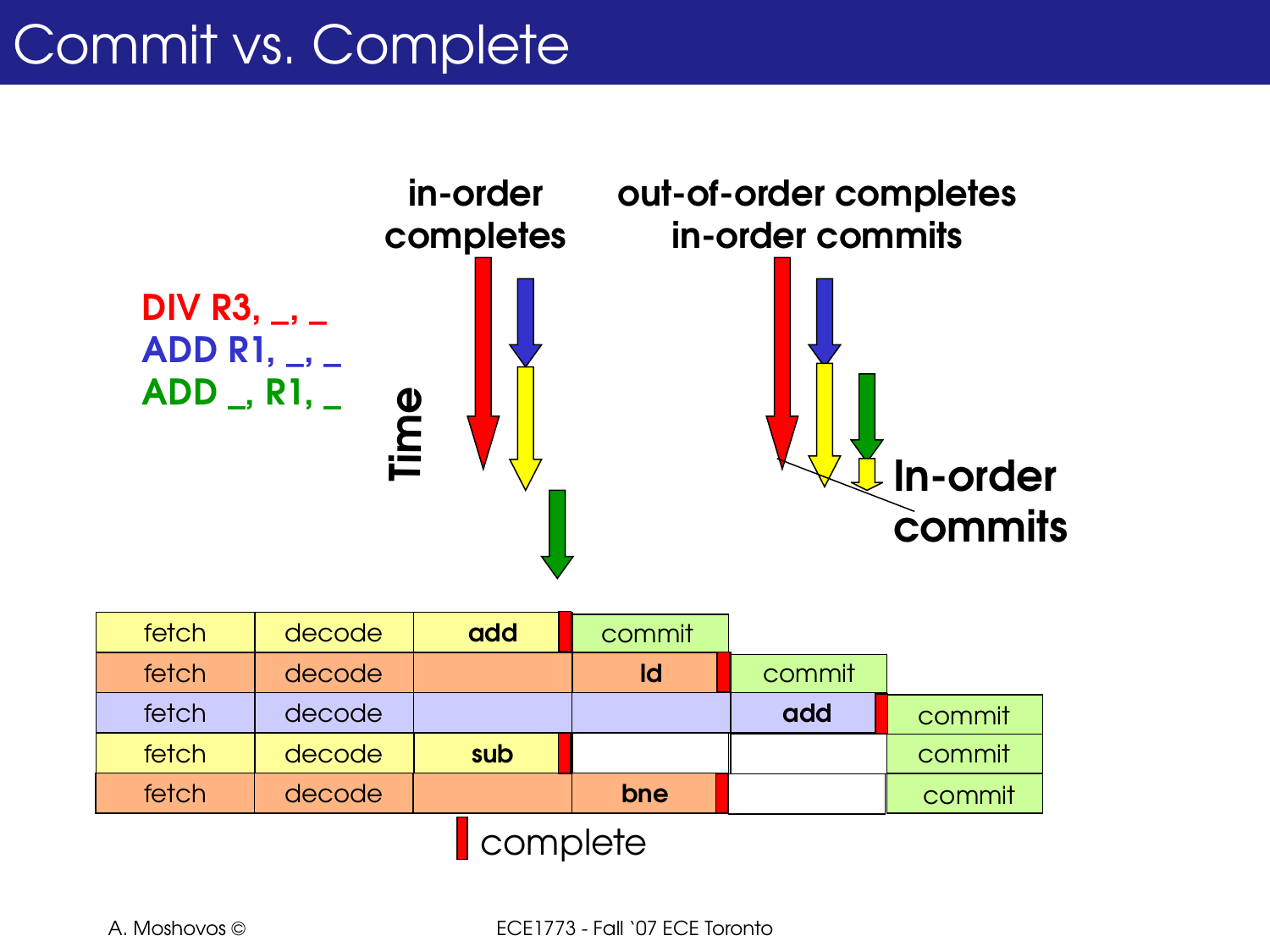

# Commit vs. Complete
in-order
completes
out-of-order completes
in-order commits

DIV R3, _, _
ADD R1, _, _
ADD _, R1, _

Time
In-order
commits

commit
fetch
decode
add
fetch
decode

ld
fetch
decode

add
fetch
decode
sub
fetch
decode

bne

commit

commit

commit

commit

complete

A. Moshovos ©
ECE1773 - Fall ‘07 ECE Toronto